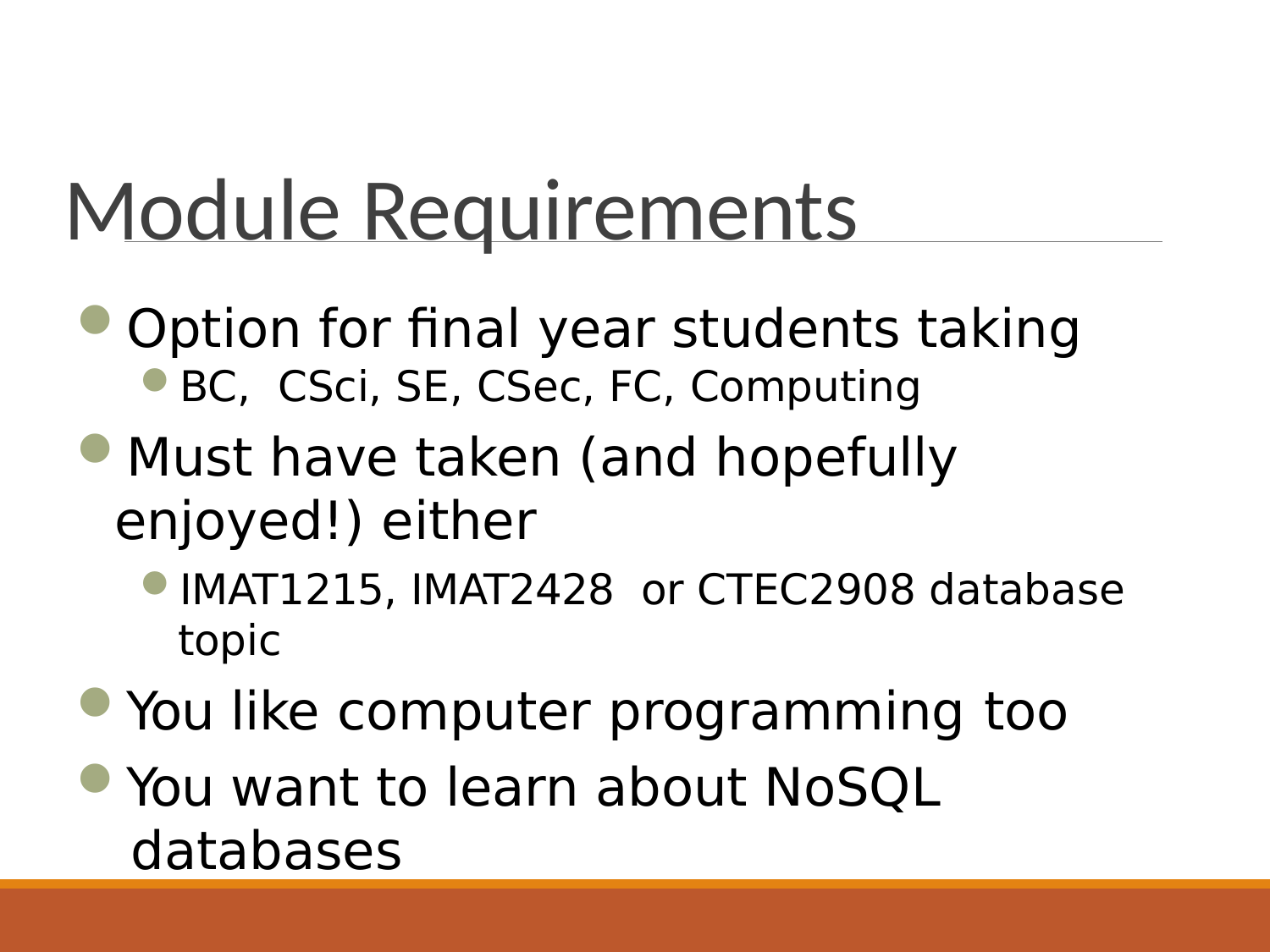

# Module Requirements
Option for final year students taking
BC,  CSci, SE, CSec, FC, Computing
Must have taken (and hopefully  enjoyed!) either
IMAT1215, IMAT2428  or CTEC2908 database topic
You like computer programming too
You want to learn about NoSQL  databases